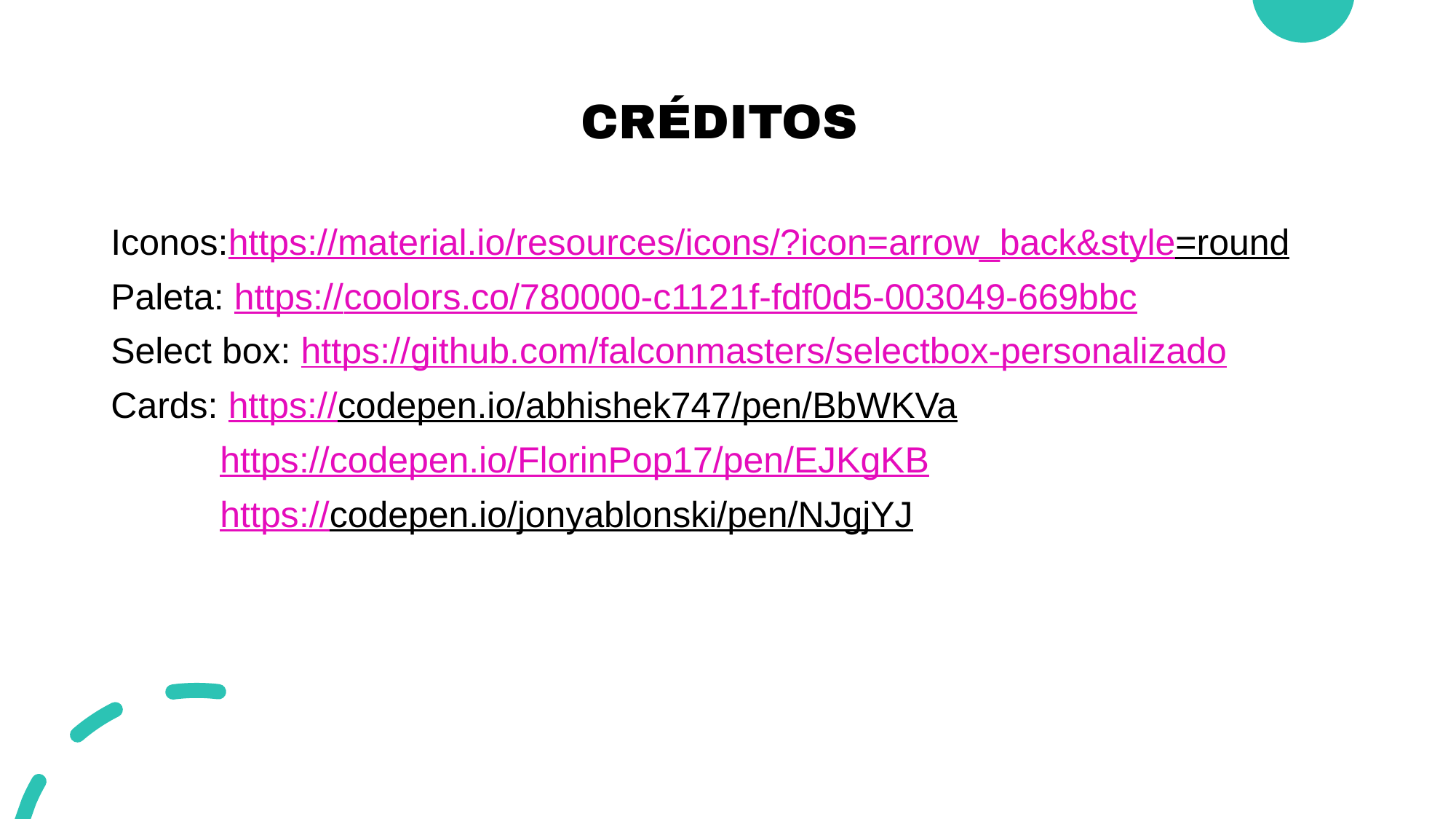

# CRÉDITOS
Iconos:https://material.io/resources/icons/?icon=arrow_back&style=round
Paleta: https://coolors.co/780000-c1121f-fdf0d5-003049-669bbc
Select box: https://github.com/falconmasters/selectbox-personalizado
Cards: https://codepen.io/abhishek747/pen/BbWKVa
	https://codepen.io/FlorinPop17/pen/EJKgKB
	https://codepen.io/jonyablonski/pen/NJgjYJ